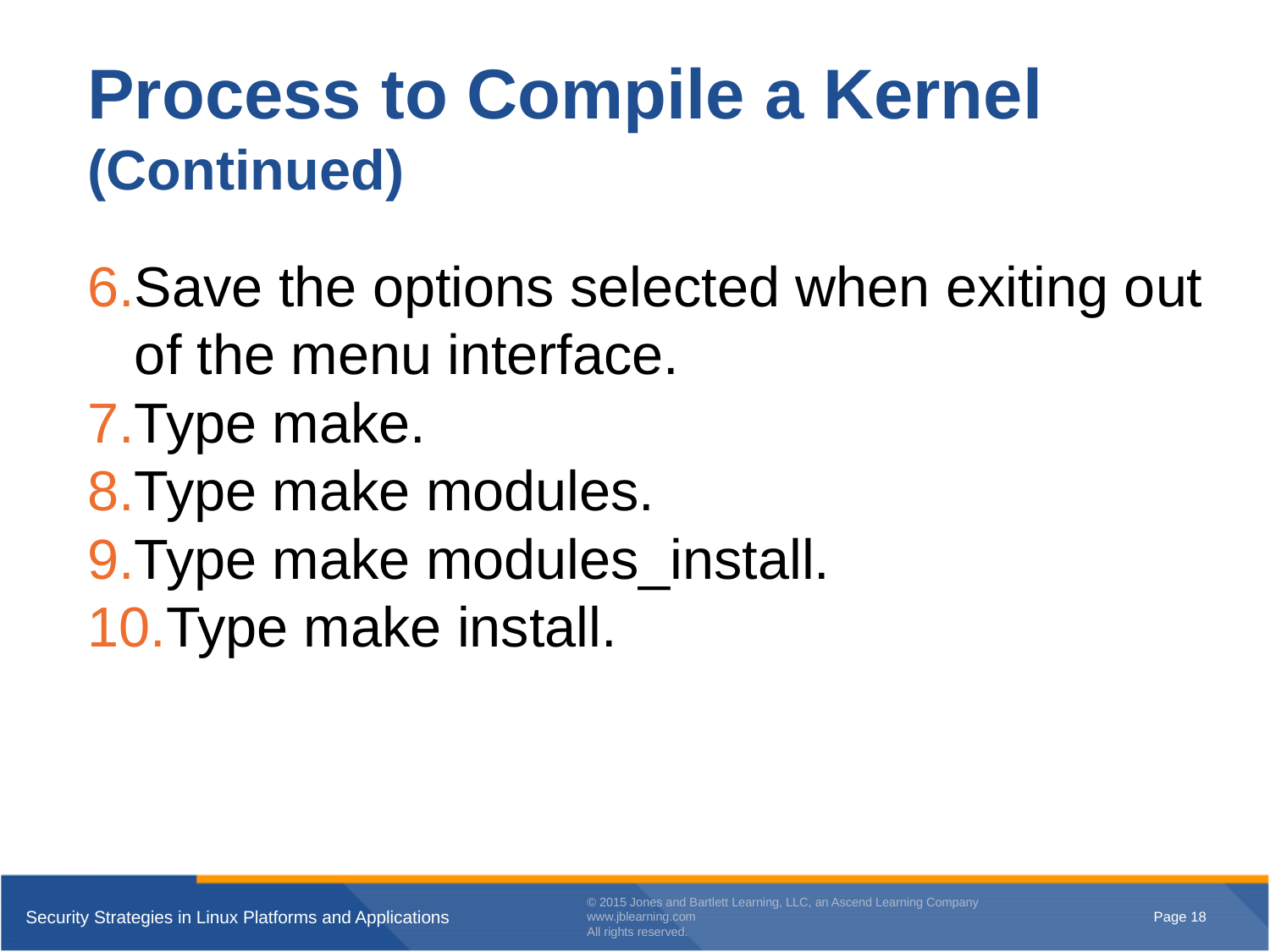

# Process to Compile a Kernel (Continued)
Save the options selected when exiting out of the menu interface.
Type make.
Type make modules.
Type make modules_install.
Type make install.